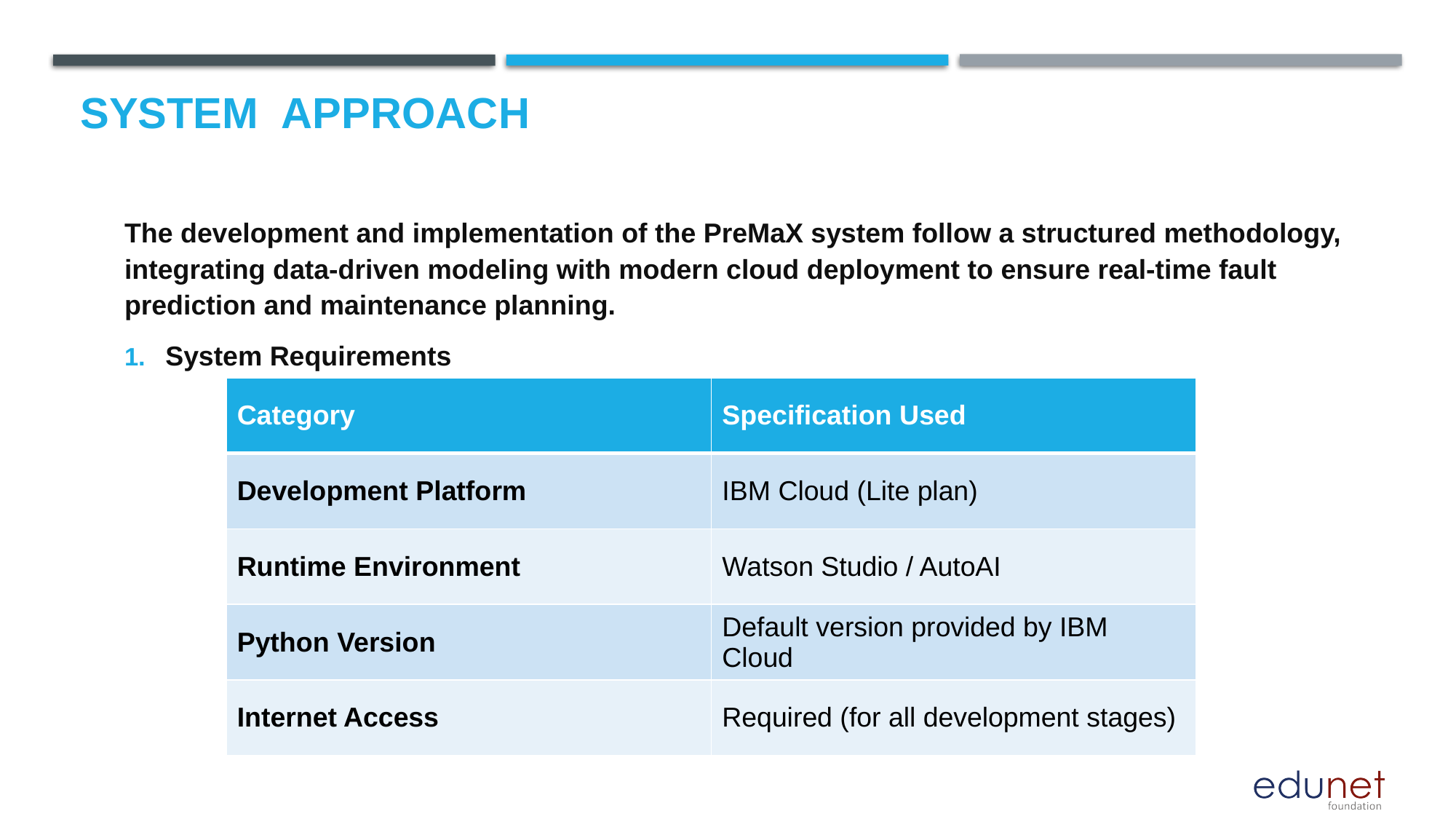

# System  Approach
The development and implementation of the PreMaX system follow a structured methodology, integrating data-driven modeling with modern cloud deployment to ensure real-time fault prediction and maintenance planning.
System Requirements

| Category | Specification Used |
| --- | --- |
| Development Platform | IBM Cloud (Lite plan) |
| Runtime Environment | Watson Studio / AutoAI |
| Python Version | Default version provided by IBM Cloud |
| Internet Access | Required (for all development stages) |